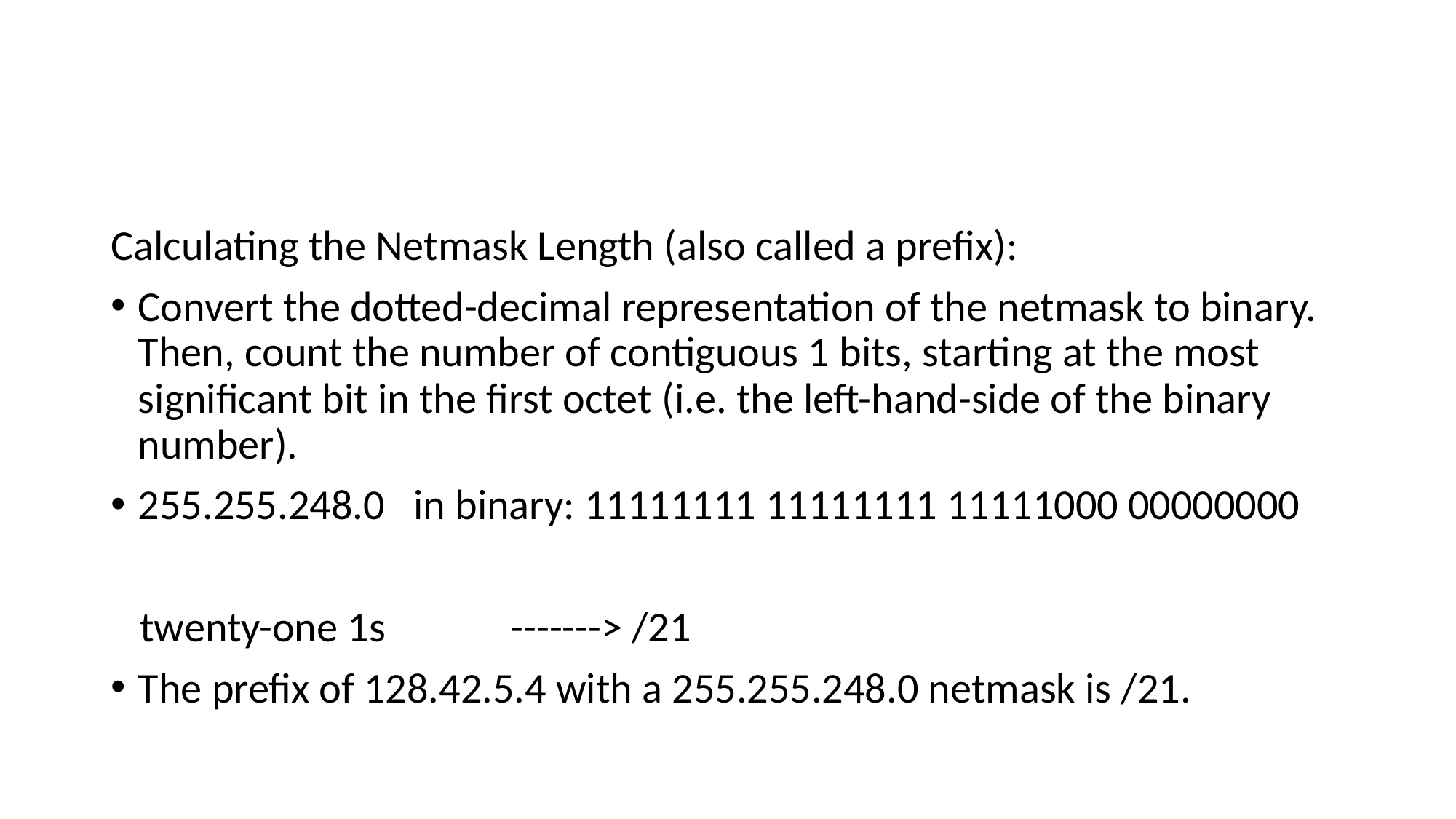

#
Calculating the Netmask Length (also called a prefix):
Convert the dotted-decimal representation of the netmask to binary. Then, count the number of contiguous 1 bits, starting at the most significant bit in the first octet (i.e. the left-hand-side of the binary number).
255.255.248.0   in binary: 11111111 11111111 11111000 00000000

   twenty-one 1s             -------> /21
The prefix of 128.42.5.4 with a 255.255.248.0 netmask is /21.